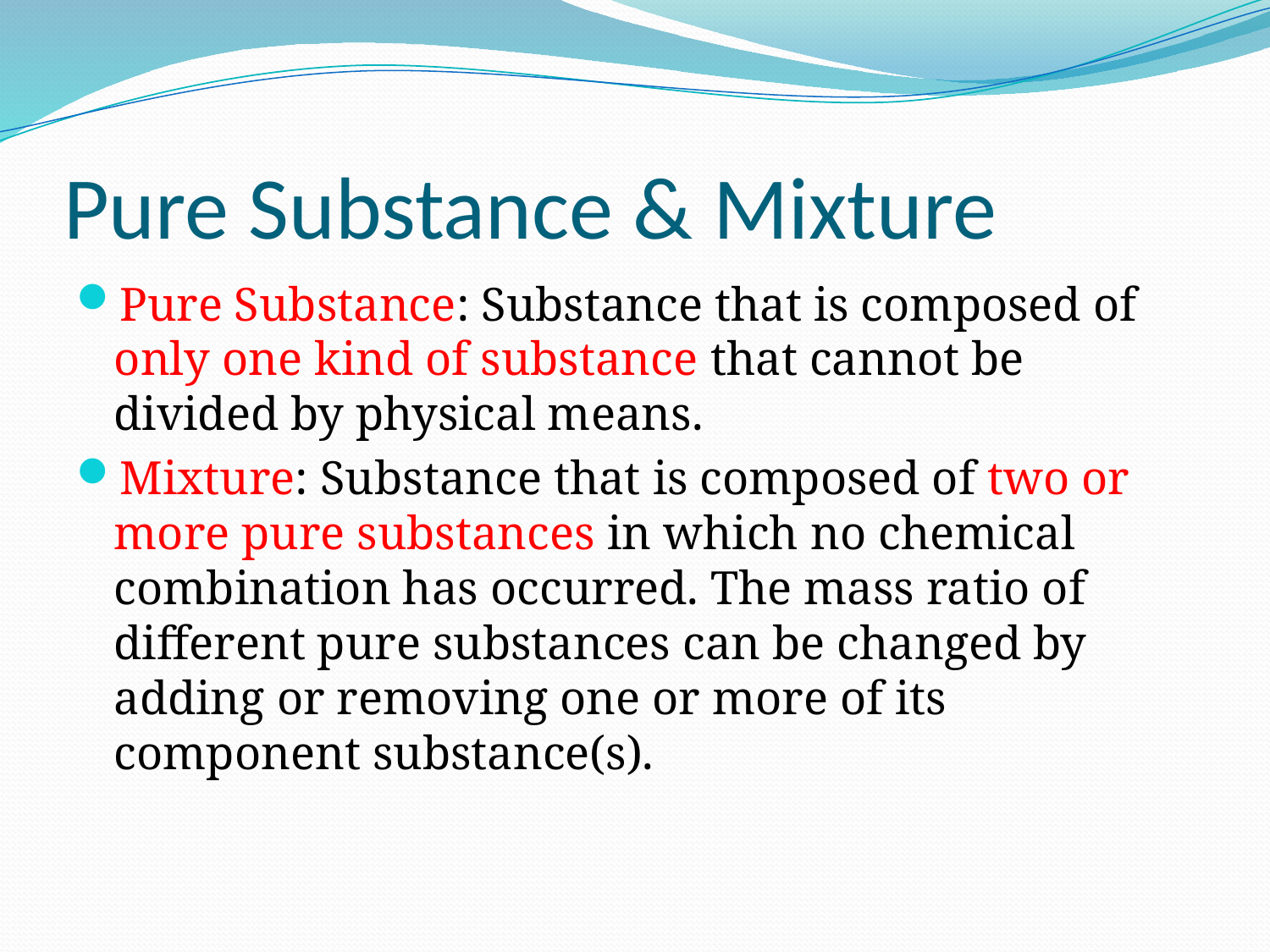

# Pure Substance & Mixture
Pure Substance: Substance that is composed of only one kind of substance that cannot be divided by physical means.
Mixture: Substance that is composed of two or more pure substances in which no chemical combination has occurred. The mass ratio of different pure substances can be changed by adding or removing one or more of its component substance(s).